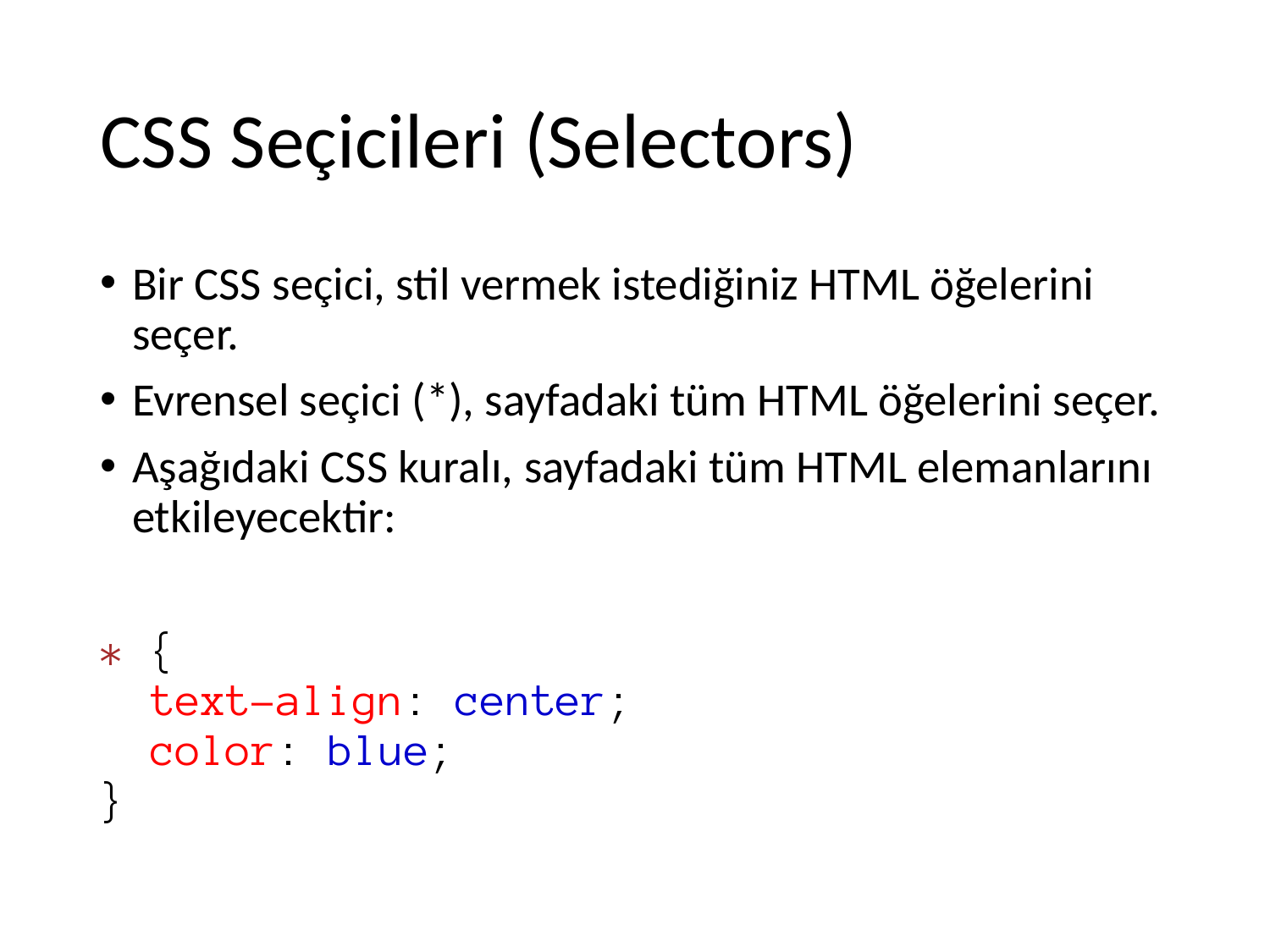

# CSS Seçicileri (Selectors)
Bir CSS seçici, stil vermek istediğiniz HTML öğelerini seçer.
Evrensel seçici (*), sayfadaki tüm HTML öğelerini seçer.
Aşağıdaki CSS kuralı, sayfadaki tüm HTML elemanlarını etkileyecektir:

* {
  text-align: center;
  color: blue;
}